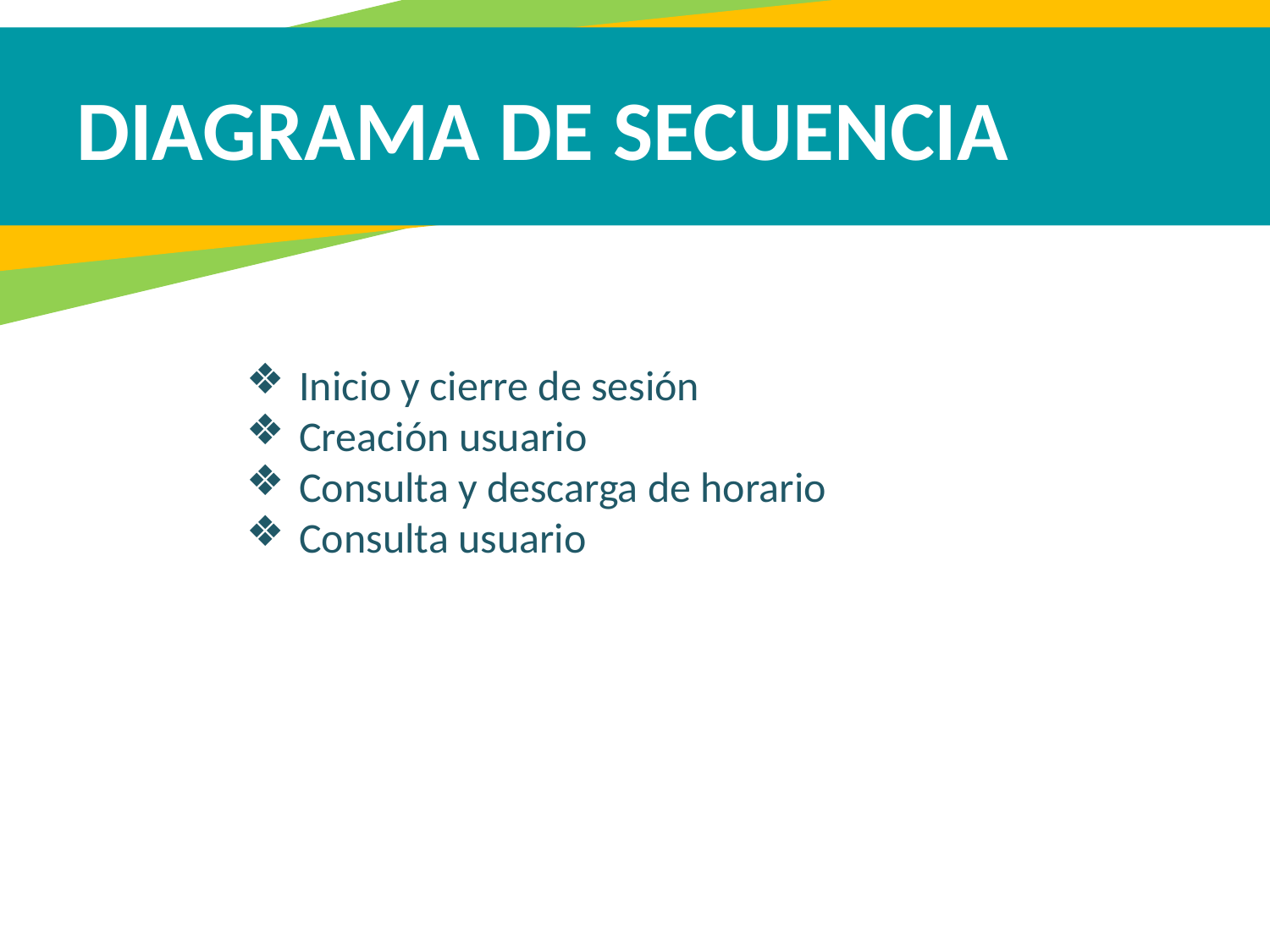

DIAGRAMA DE SECUENCIA
Inicio y cierre de sesión
Creación usuario
Consulta y descarga de horario
Consulta usuario